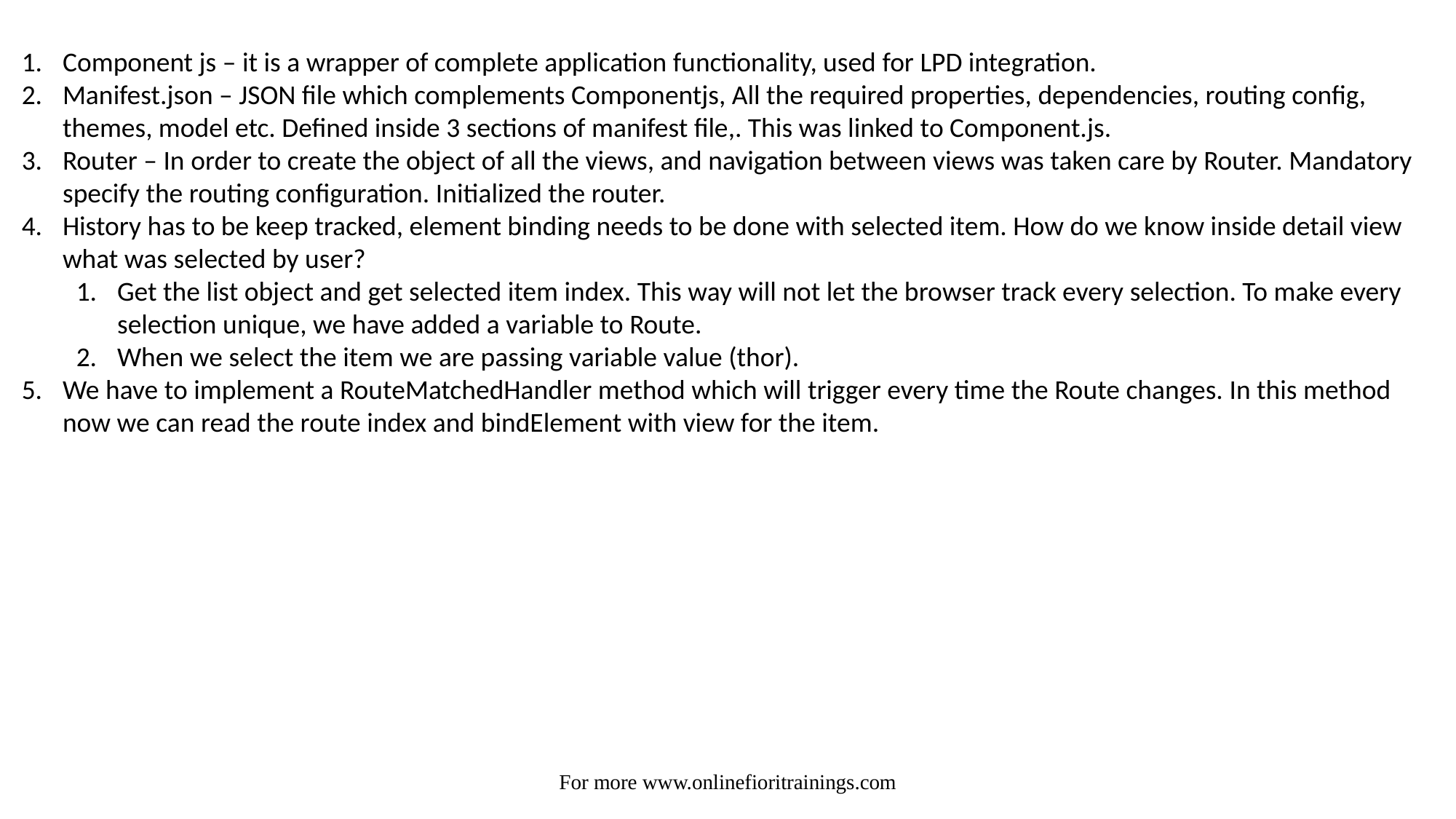

Component js – it is a wrapper of complete application functionality, used for LPD integration.
Manifest.json – JSON file which complements Componentjs, All the required properties, dependencies, routing config, themes, model etc. Defined inside 3 sections of manifest file,. This was linked to Component.js.
Router – In order to create the object of all the views, and navigation between views was taken care by Router. Mandatory specify the routing configuration. Initialized the router.
History has to be keep tracked, element binding needs to be done with selected item. How do we know inside detail view what was selected by user?
Get the list object and get selected item index. This way will not let the browser track every selection. To make every selection unique, we have added a variable to Route.
When we select the item we are passing variable value (thor).
We have to implement a RouteMatchedHandler method which will trigger every time the Route changes. In this method now we can read the route index and bindElement with view for the item.
For more www.onlinefioritrainings.com